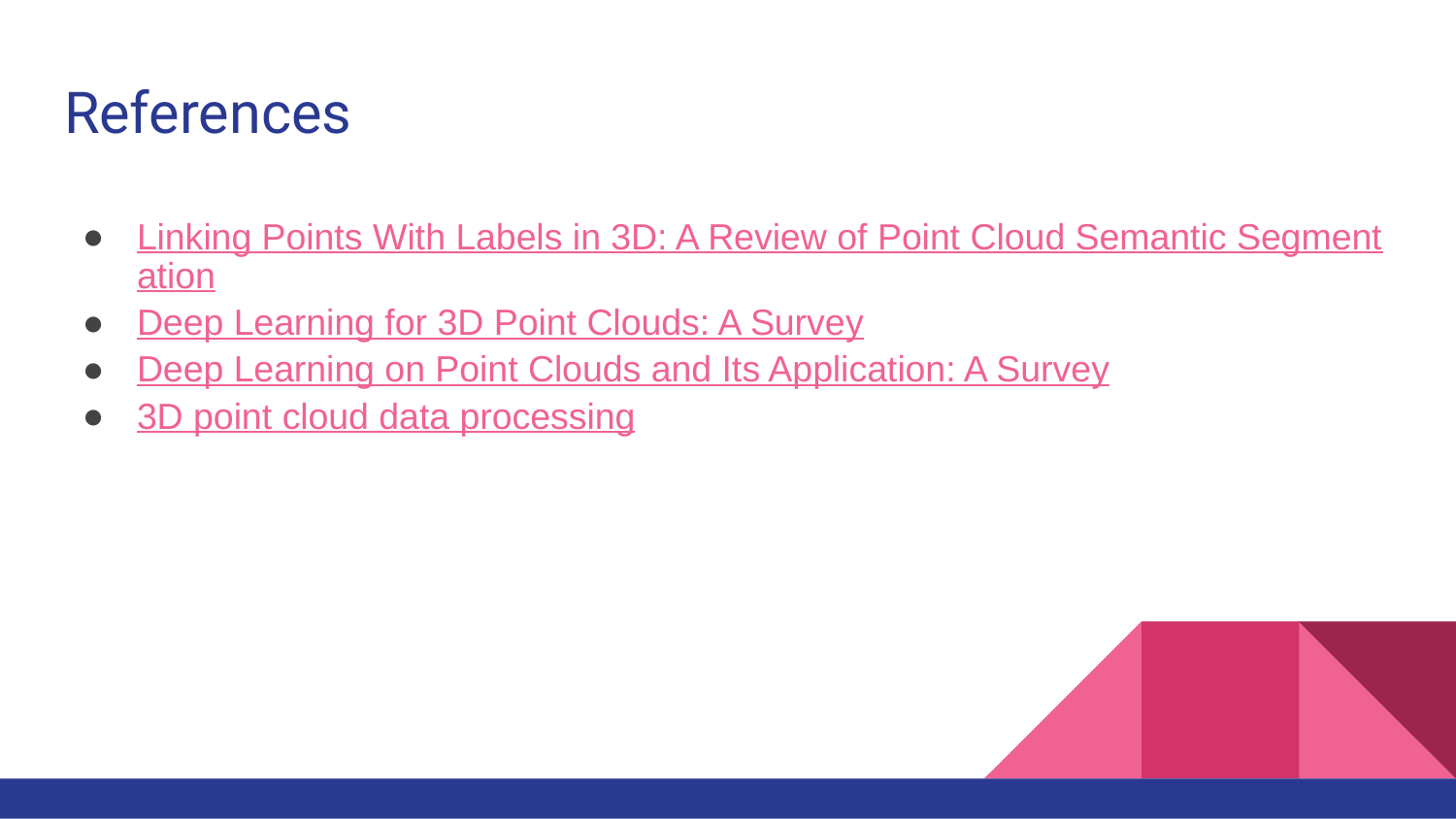

# References
Linking Points With Labels in 3D: A Review of Point Cloud Semantic Segmentation
Deep Learning for 3D Point Clouds: A Survey
Deep Learning on Point Clouds and Its Application: A Survey
3D point cloud data processing